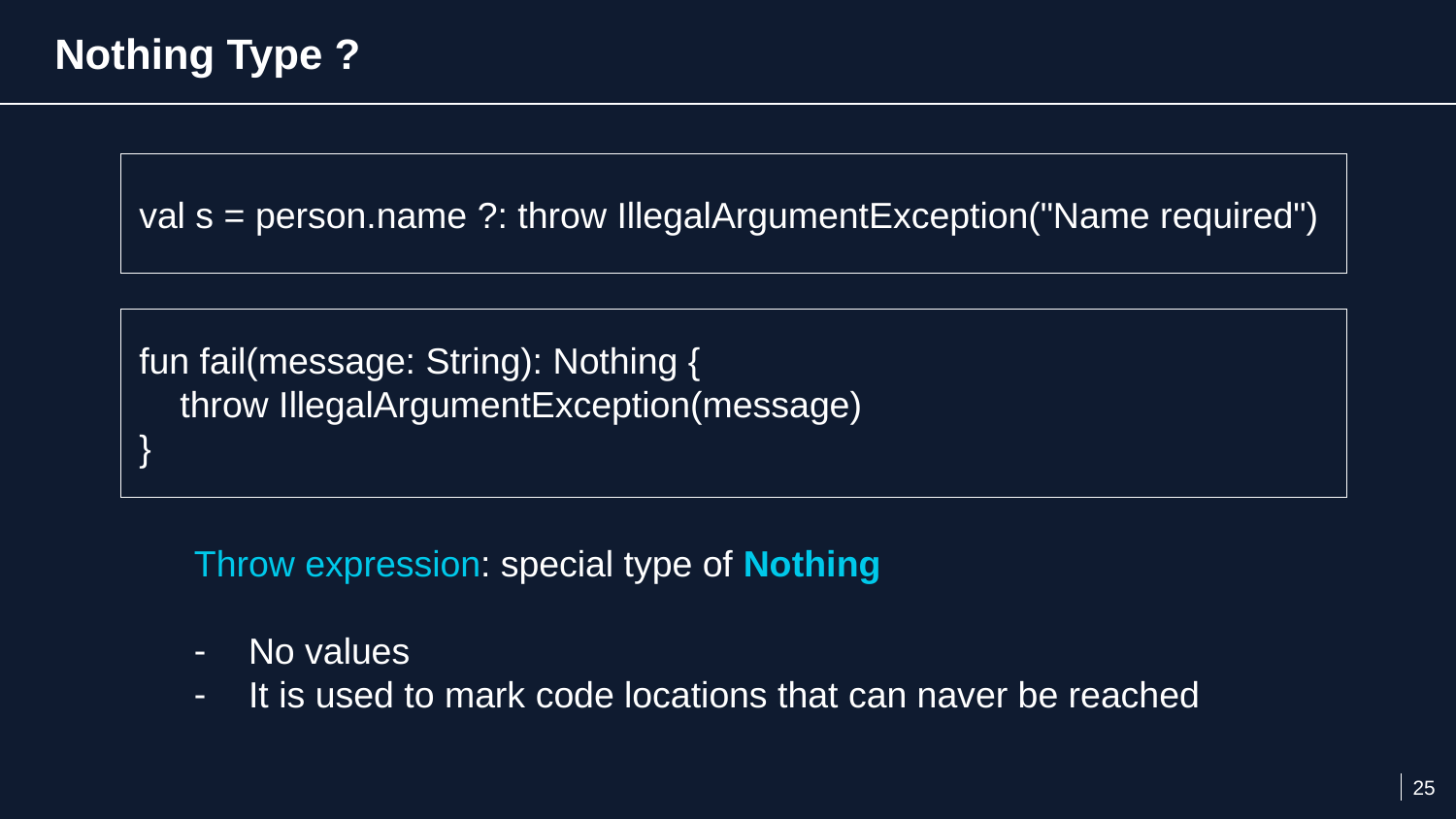

# Nothing Type ?
val s = person.name ?: throw IllegalArgumentException("Name required")
fun fail(message: String): Nothing {
    throw IllegalArgumentException(message)
}
Throw expression: special type of Nothing

No values
It is used to mark code locations that can naver be reached